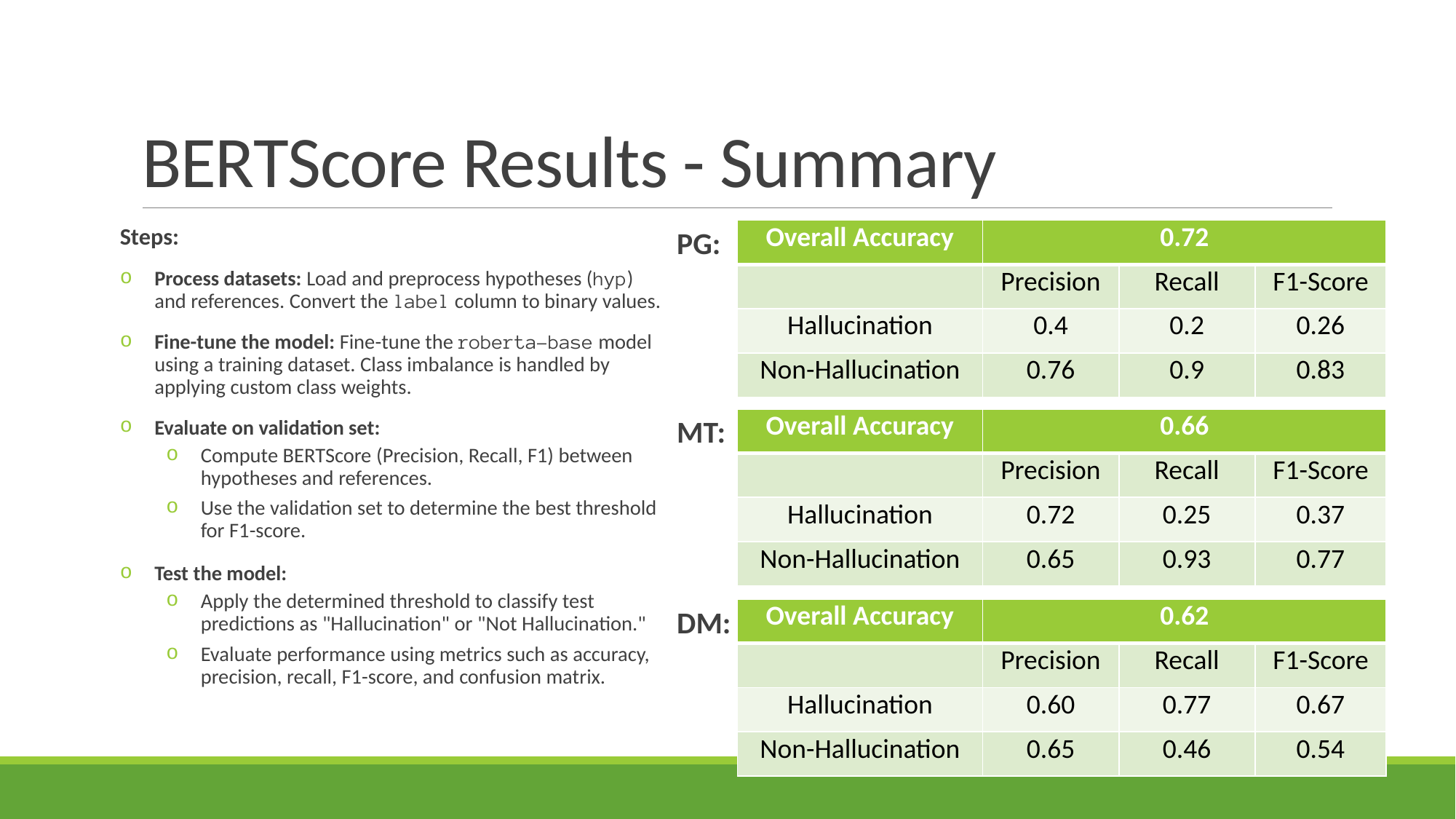

# BERTScore Results - Summary
PG:
Steps:
Process datasets: Load and preprocess hypotheses (hyp) and references. Convert the label column to binary values.
Fine-tune the model: Fine-tune the roberta-base model using a training dataset. Class imbalance is handled by applying custom class weights.
Evaluate on validation set:
Compute BERTScore (Precision, Recall, F1) between hypotheses and references.
Use the validation set to determine the best threshold for F1-score.
Test the model:
Apply the determined threshold to classify test predictions as "Hallucination" or "Not Hallucination."
Evaluate performance using metrics such as accuracy, precision, recall, F1-score, and confusion matrix.

| Overall Accuracy | 0.72 |  |  |
| --- | --- | --- | --- |
|  | Precision | Recall | F1-Score |
| Hallucination | 0.4 | 0.2 | 0.26 |
| Non-Hallucination | 0.76 | 0.9 | 0.83 |
MT:
| Overall Accuracy | 0.66 |  |  |
| --- | --- | --- | --- |
|  | Precision | Recall | F1-Score |
| Hallucination | 0.72 | 0.25 | 0.37 |
| Non-Hallucination | 0.65 | 0.93 | 0.77 |
DM:
| Overall Accuracy | 0.62 |  |  |
| --- | --- | --- | --- |
|  | Precision | Recall | F1-Score |
| Hallucination | 0.60 | 0.77 | 0.67 |
| Non-Hallucination | 0.65 | 0.46 | 0.54 |